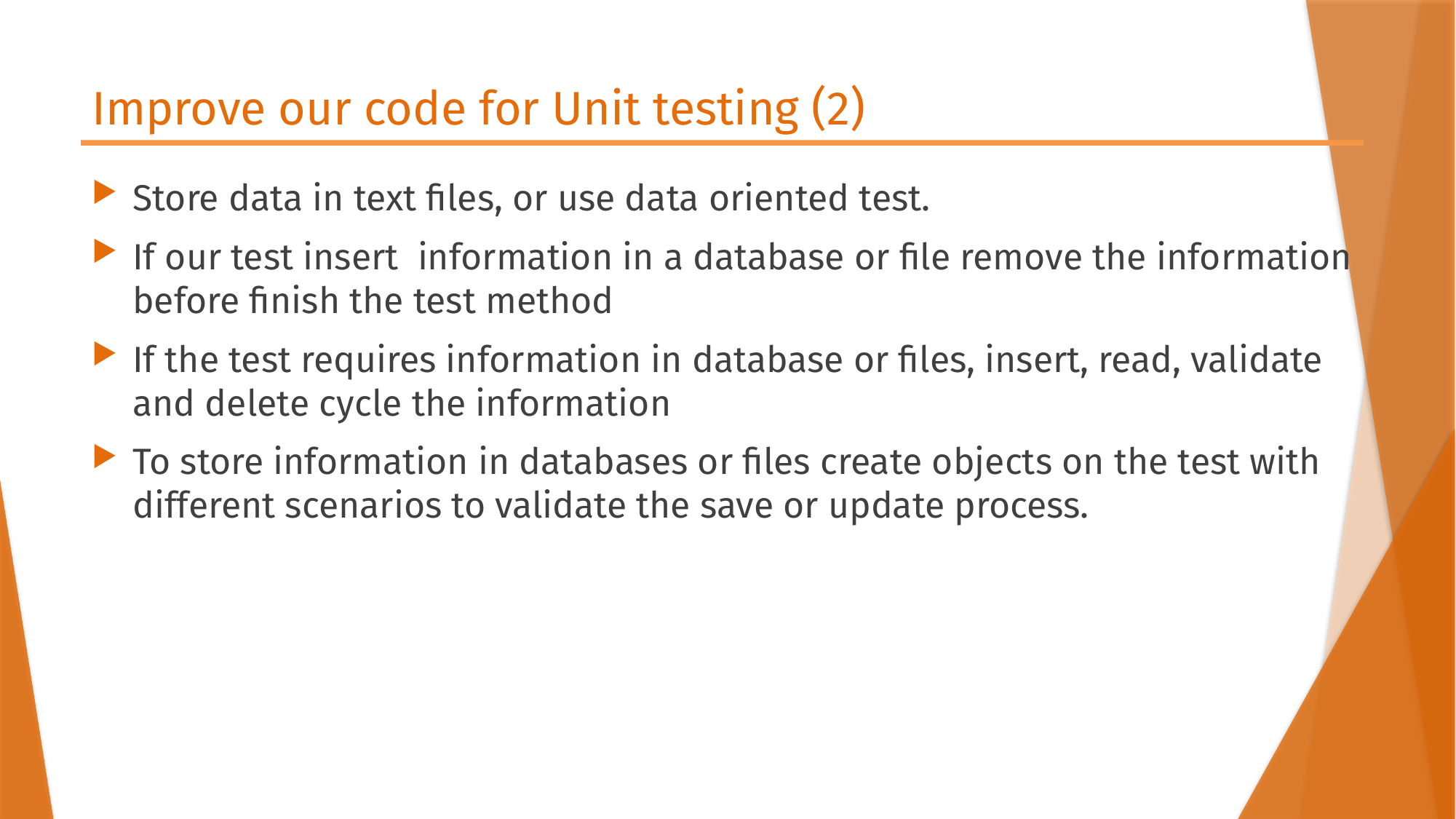

# Improve our code for Unit testing (2)
Store data in text files, or use data oriented test.
If our test insert  information in a database or file remove the information before finish the test method
If the test requires information in database or files, insert, read, validate and delete cycle the information
To store information in databases or files create objects on the test with different scenarios to validate the save or update process.